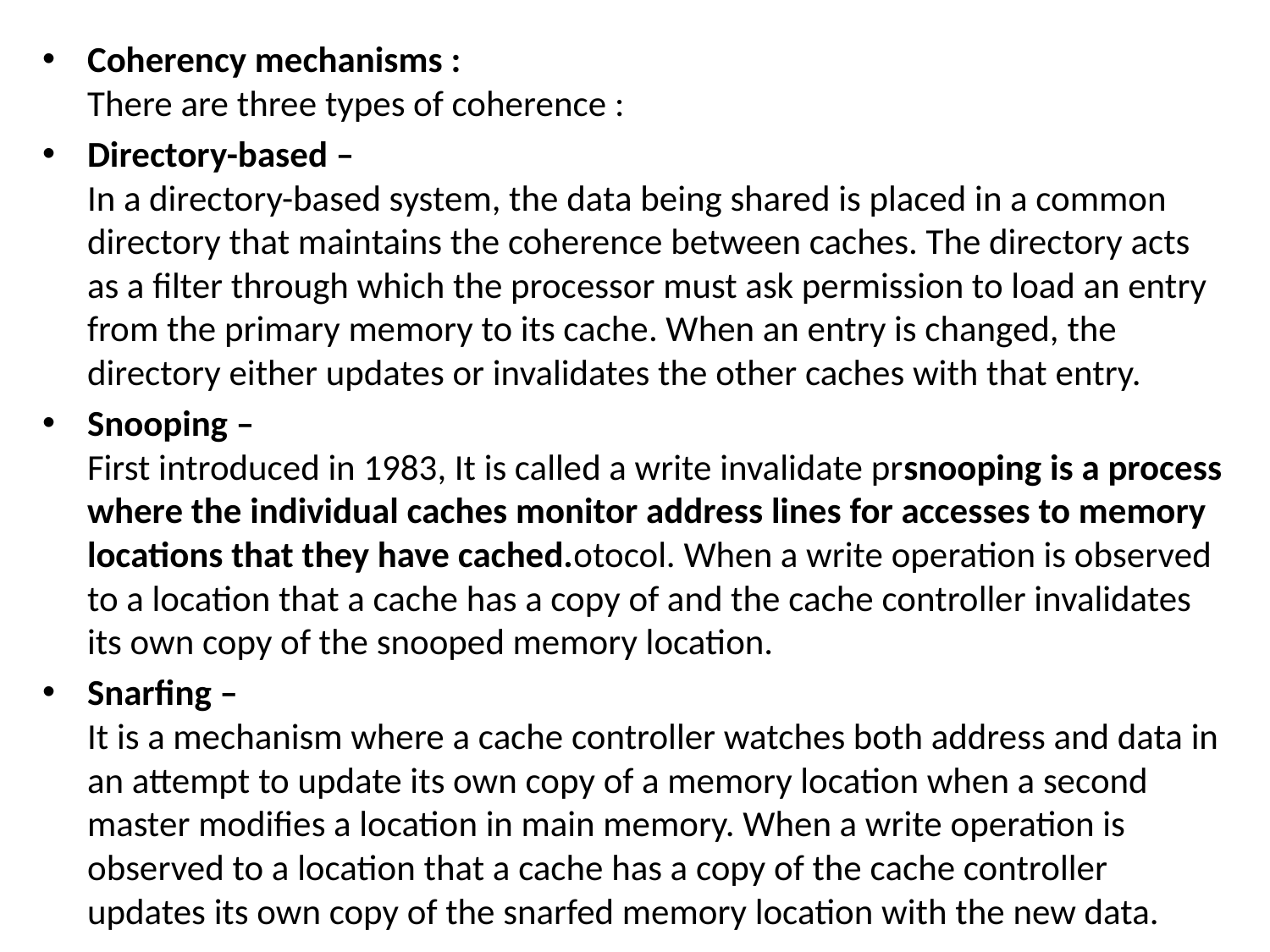

Coherency mechanisms :
There are three types of coherence :
Directory-based –
In a directory-based system, the data being shared is placed in a common directory that maintains the coherence between caches. The directory acts as a filter through which the processor must ask permission to load an entry from the primary memory to its cache. When an entry is changed, the directory either updates or invalidates the other caches with that entry.
Snooping –
First introduced in 1983, It is called a write invalidate prsnooping is a process where the individual caches monitor address lines for accesses to memory locations that they have cached.otocol. When a write operation is observed to a location that a cache has a copy of and the cache controller invalidates its own copy of the snooped memory location.
Snarfing –
It is a mechanism where a cache controller watches both address and data in an attempt to update its own copy of a memory location when a second master modifies a location in main memory. When a write operation is observed to a location that a cache has a copy of the cache controller updates its own copy of the snarfed memory location with the new data.